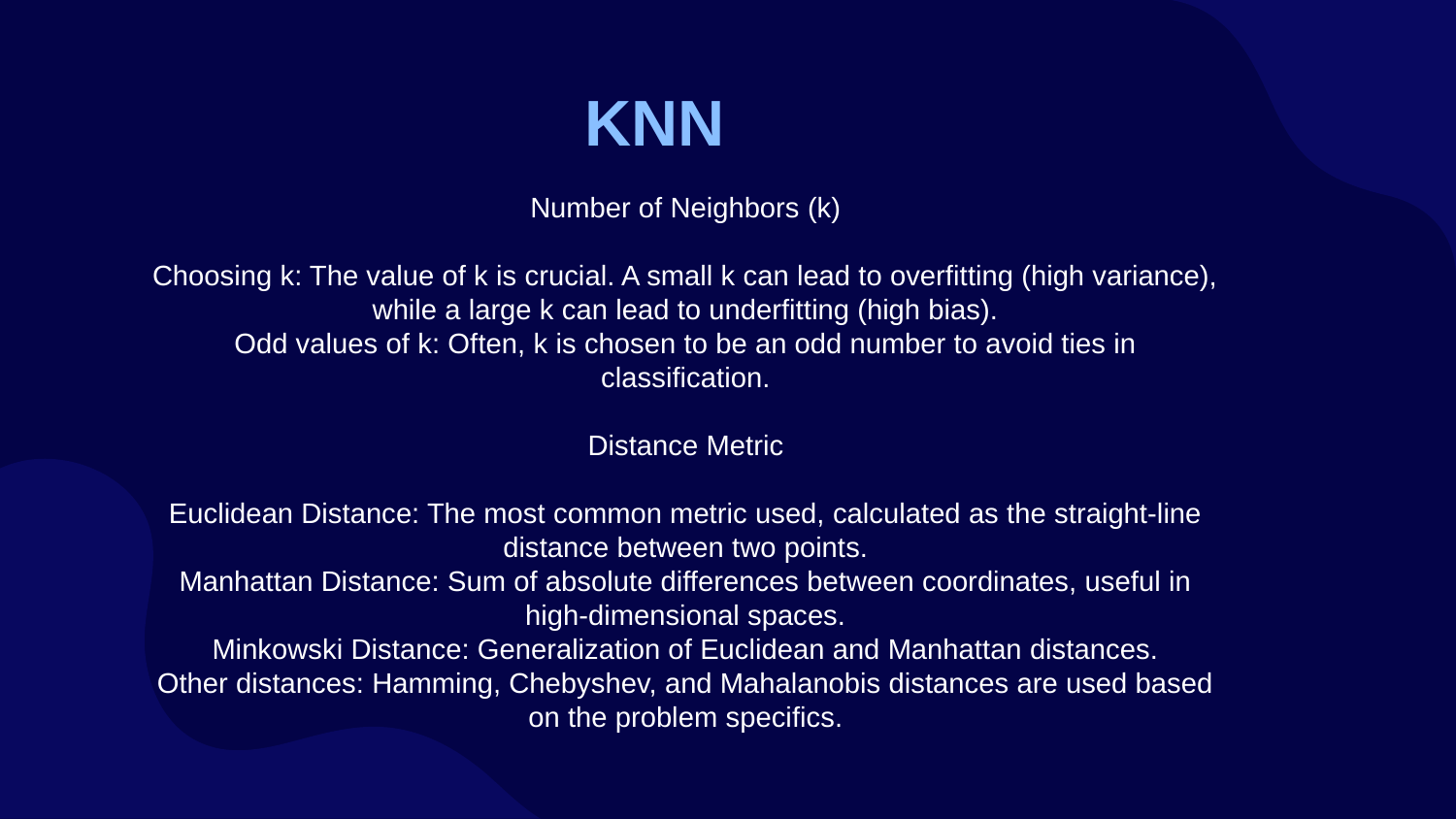

# KNN
Number of Neighbors (k)

Choosing k: The value of k is crucial. A small k can lead to overfitting (high variance), while a large k can lead to underfitting (high bias).
Odd values of k: Often, k is chosen to be an odd number to avoid ties in classification.

Distance Metric

Euclidean Distance: The most common metric used, calculated as the straight-line distance between two points.
Manhattan Distance: Sum of absolute differences between coordinates, useful in high-dimensional spaces.
Minkowski Distance: Generalization of Euclidean and Manhattan distances.
Other distances: Hamming, Chebyshev, and Mahalanobis distances are used based on the problem specifics.